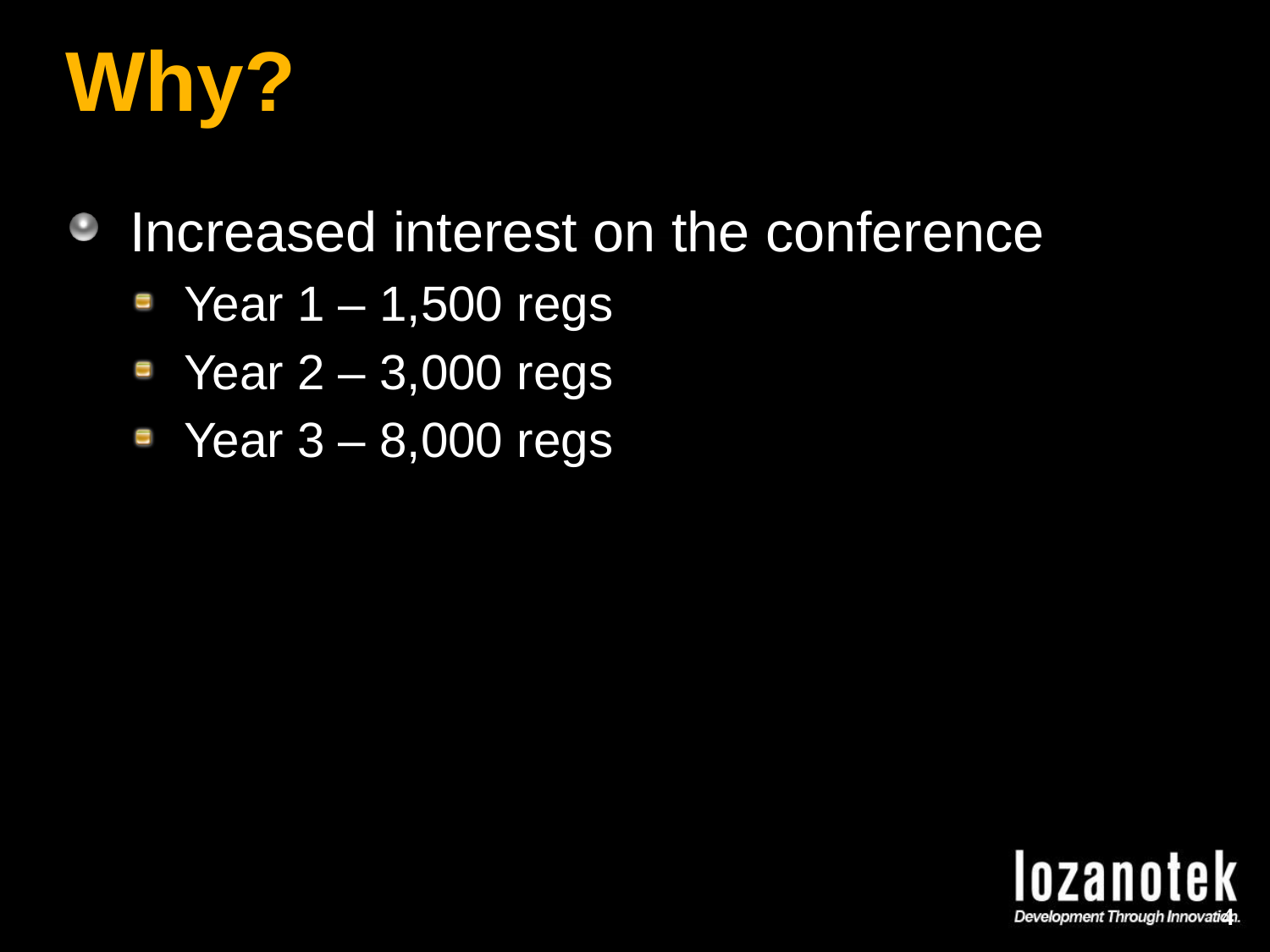

# Why?
Increased interest on the conference
Year 1 – 1,500 regs
Year 2 – 3,000 regs
Year 3 – 8,000 regs

4